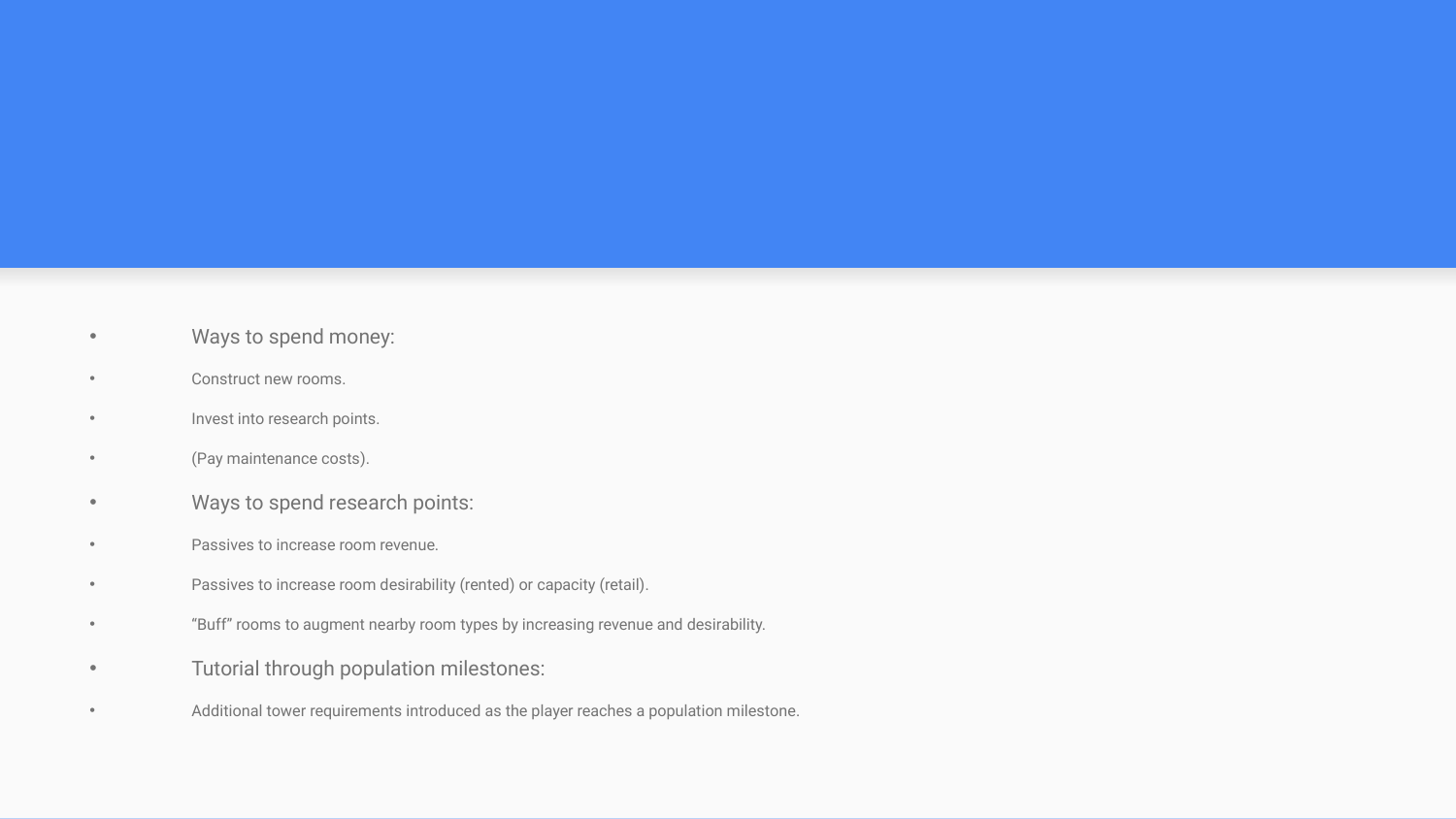

#
Ways to spend money:
Construct new rooms.
Invest into research points.
(Pay maintenance costs).
Ways to spend research points:
Passives to increase room revenue.
Passives to increase room desirability (rented) or capacity (retail).
“Buff” rooms to augment nearby room types by increasing revenue and desirability.
Tutorial through population milestones:
Additional tower requirements introduced as the player reaches a population milestone.